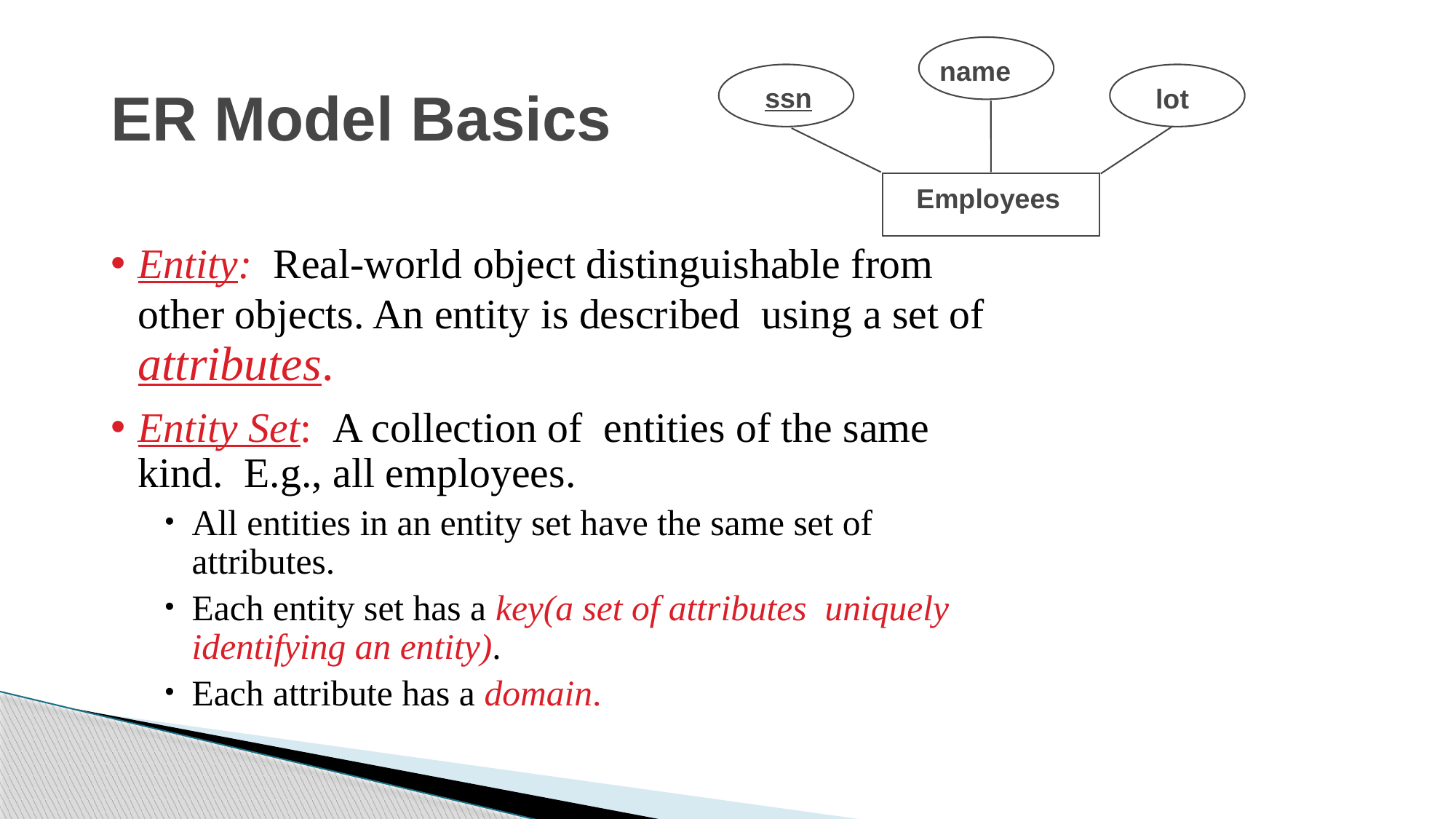

name

ssn
lot

Employees
# ER Model Basics
Entity:  Real-world object distinguishable from other objects. An entity is described  using a set of attributes.
Entity Set:  A collection of  entities of the same kind.  E.g., all employees.
All entities in an entity set have the same set of attributes.
Each entity set has a key(a set of attributes  uniquely identifying an entity).
Each attribute has a domain.